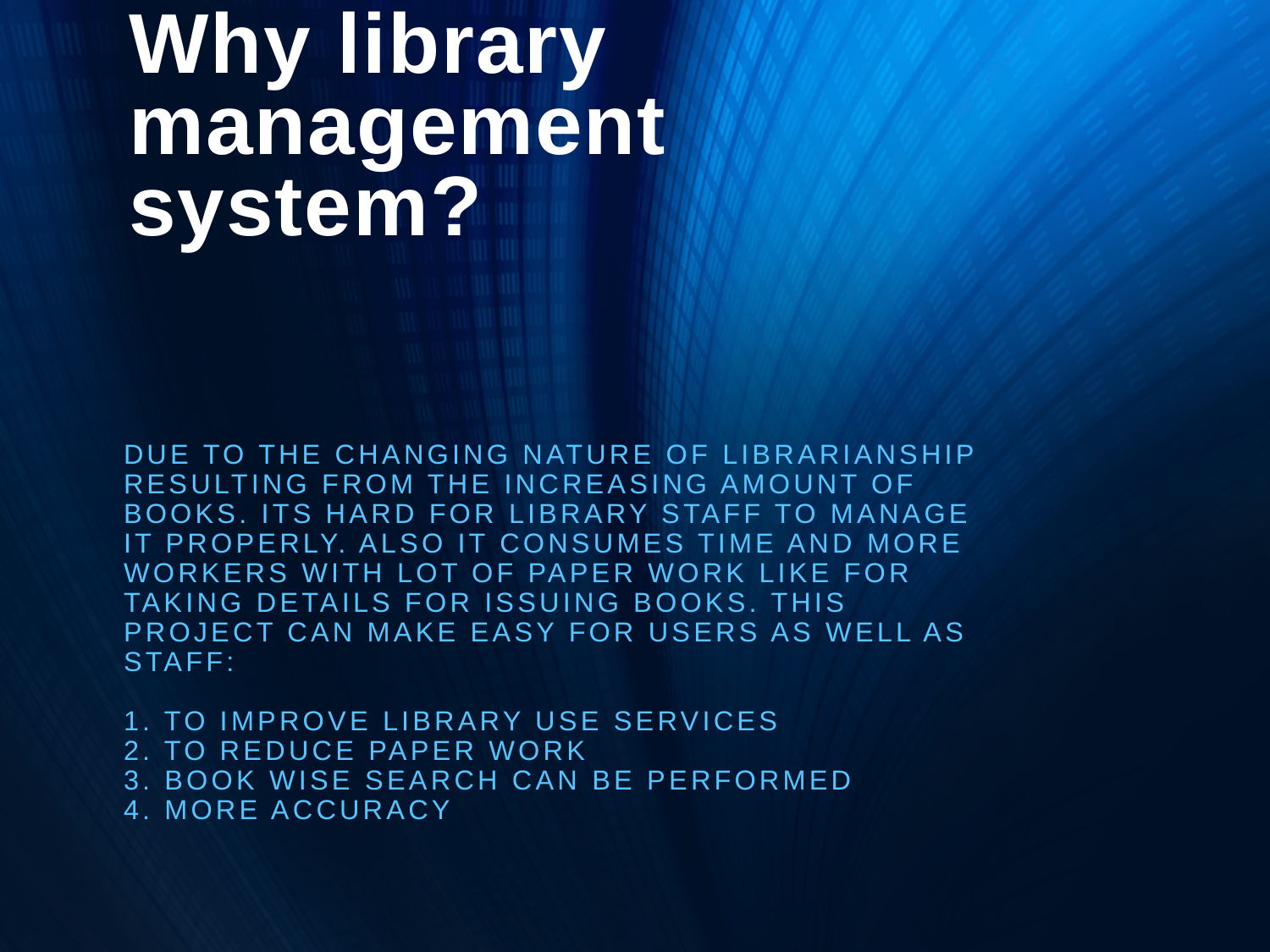

# Why library management system?
Due to the changing nature of librarianship resulting from the increasing amount of Books. Its hard for library staff to manage it properly. Also it consumes time and more workers with lot of paper work like for taking details for issuing books. this project can make easy for users as well as staff:

1. To improve library use services
2. To reduce paper work
3. Book wise search can be performed
4. More accuracy